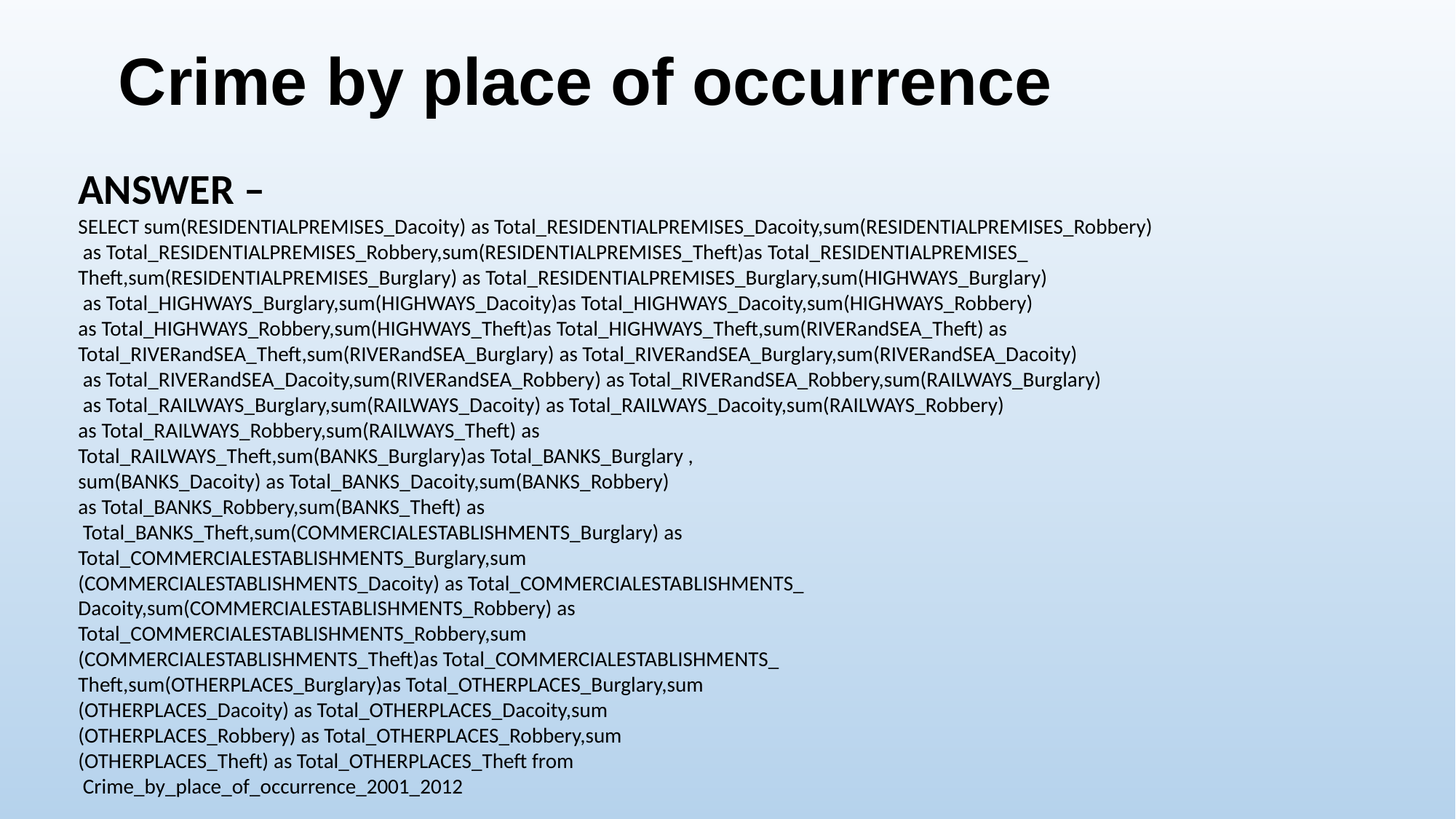

Crime by place of occurrence
ANSWER –
SELECT sum(RESIDENTIALPREMISES_Dacoity) as Total_RESIDENTIALPREMISES_Dacoity,sum(RESIDENTIALPREMISES_Robbery)
 as Total_RESIDENTIALPREMISES_Robbery,sum(RESIDENTIALPREMISES_Theft)as Total_RESIDENTIALPREMISES_
Theft,sum(RESIDENTIALPREMISES_Burglary) as Total_RESIDENTIALPREMISES_Burglary,sum(HIGHWAYS_Burglary)
 as Total_HIGHWAYS_Burglary,sum(HIGHWAYS_Dacoity)as Total_HIGHWAYS_Dacoity,sum(HIGHWAYS_Robbery)
as Total_HIGHWAYS_Robbery,sum(HIGHWAYS_Theft)as Total_HIGHWAYS_Theft,sum(RIVERandSEA_Theft) as
Total_RIVERandSEA_Theft,sum(RIVERandSEA_Burglary) as Total_RIVERandSEA_Burglary,sum(RIVERandSEA_Dacoity)
 as Total_RIVERandSEA_Dacoity,sum(RIVERandSEA_Robbery) as Total_RIVERandSEA_Robbery,sum(RAILWAYS_Burglary)
 as Total_RAILWAYS_Burglary,sum(RAILWAYS_Dacoity) as Total_RAILWAYS_Dacoity,sum(RAILWAYS_Robbery)
as Total_RAILWAYS_Robbery,sum(RAILWAYS_Theft) as
Total_RAILWAYS_Theft,sum(BANKS_Burglary)as Total_BANKS_Burglary ,
sum(BANKS_Dacoity) as Total_BANKS_Dacoity,sum(BANKS_Robbery)
as Total_BANKS_Robbery,sum(BANKS_Theft) as
 Total_BANKS_Theft,sum(COMMERCIALESTABLISHMENTS_Burglary) as
Total_COMMERCIALESTABLISHMENTS_Burglary,sum
(COMMERCIALESTABLISHMENTS_Dacoity) as Total_COMMERCIALESTABLISHMENTS_
Dacoity,sum(COMMERCIALESTABLISHMENTS_Robbery) as
Total_COMMERCIALESTABLISHMENTS_Robbery,sum
(COMMERCIALESTABLISHMENTS_Theft)as Total_COMMERCIALESTABLISHMENTS_
Theft,sum(OTHERPLACES_Burglary)as Total_OTHERPLACES_Burglary,sum
(OTHERPLACES_Dacoity) as Total_OTHERPLACES_Dacoity,sum
(OTHERPLACES_Robbery) as Total_OTHERPLACES_Robbery,sum
(OTHERPLACES_Theft) as Total_OTHERPLACES_Theft from
 Crime_by_place_of_occurrence_2001_2012